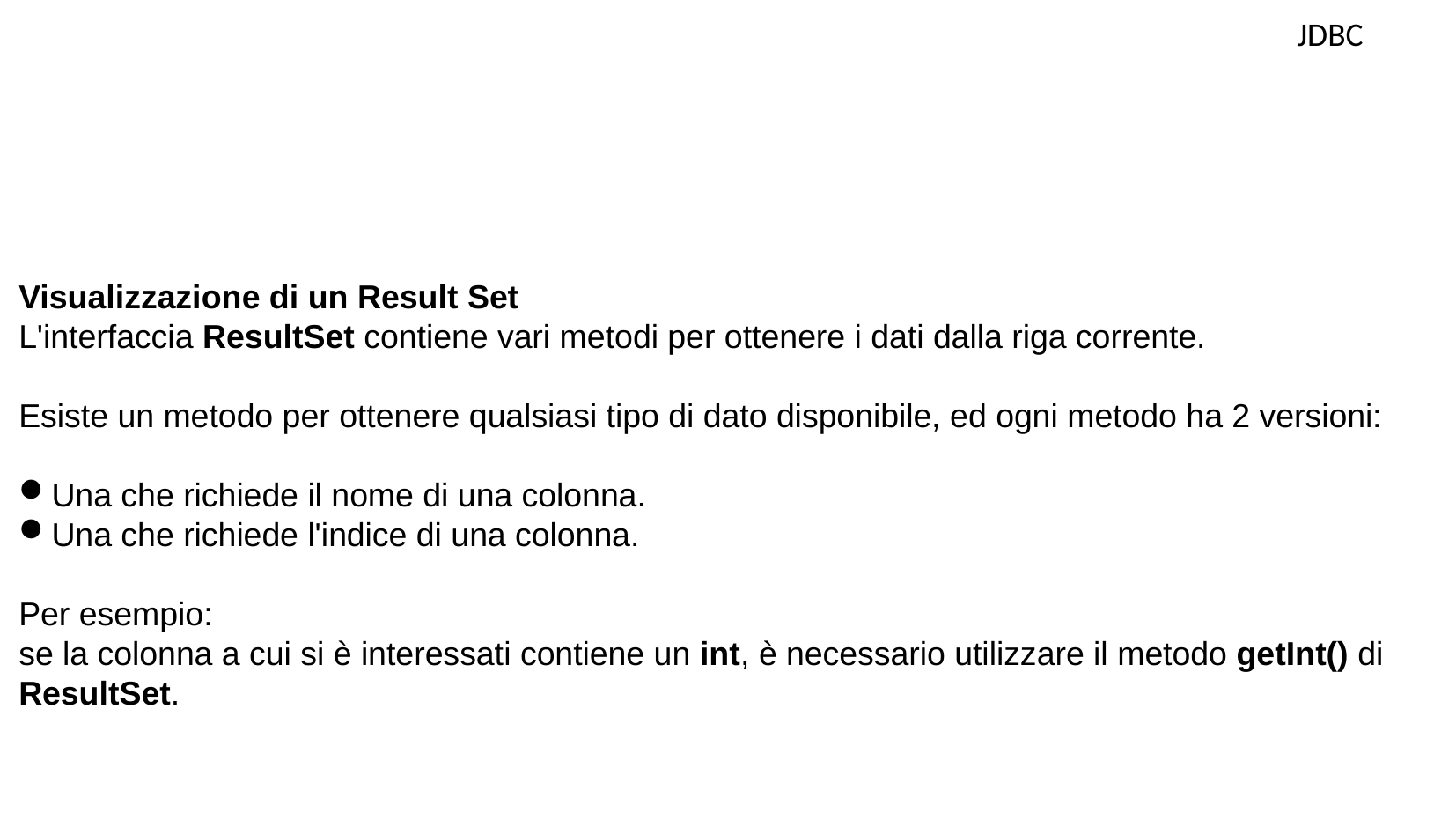

JDBC
Visualizzazione di un Result Set
L'interfaccia ResultSet contiene vari metodi per ottenere i dati dalla riga corrente.

Esiste un metodo per ottenere qualsiasi tipo di dato disponibile, ed ogni metodo ha 2 versioni:

Una che richiede il nome di una colonna.
Una che richiede l'indice di una colonna.

Per esempio:
se la colonna a cui si è interessati contiene un int, è necessario utilizzare il metodo getInt() di ResultSet.